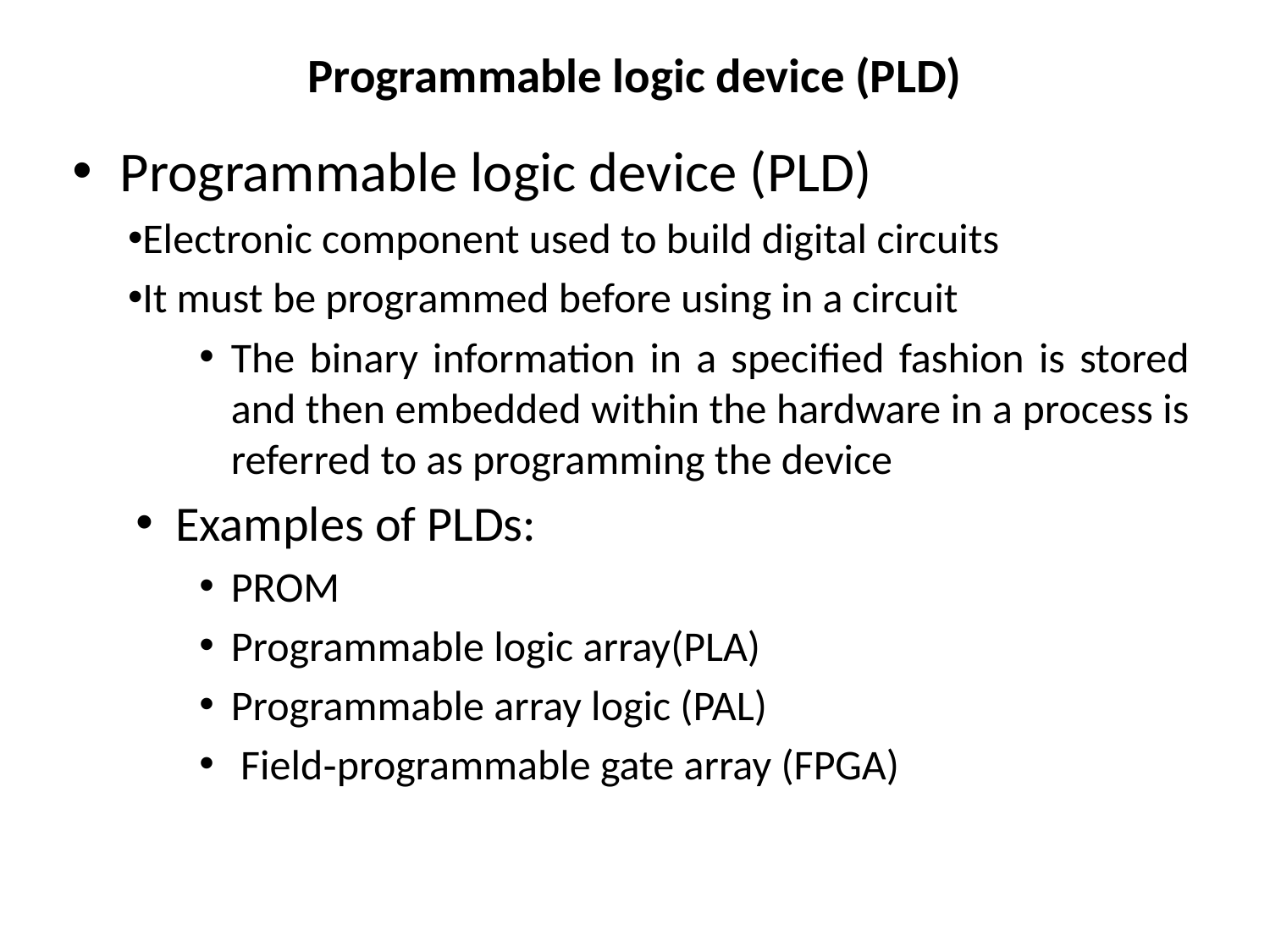

# Programmable logic device (PLD)
Programmable logic device (PLD)
Electronic component used to build digital circuits
It must be programmed before using in a circuit
The binary information in a specified fashion is stored and then embedded within the hardware in a process is referred to as programming the device
Examples of PLDs:
PROM
Programmable logic array(PLA)
Programmable array logic (PAL)
 Field‐programmable gate array (FPGA)